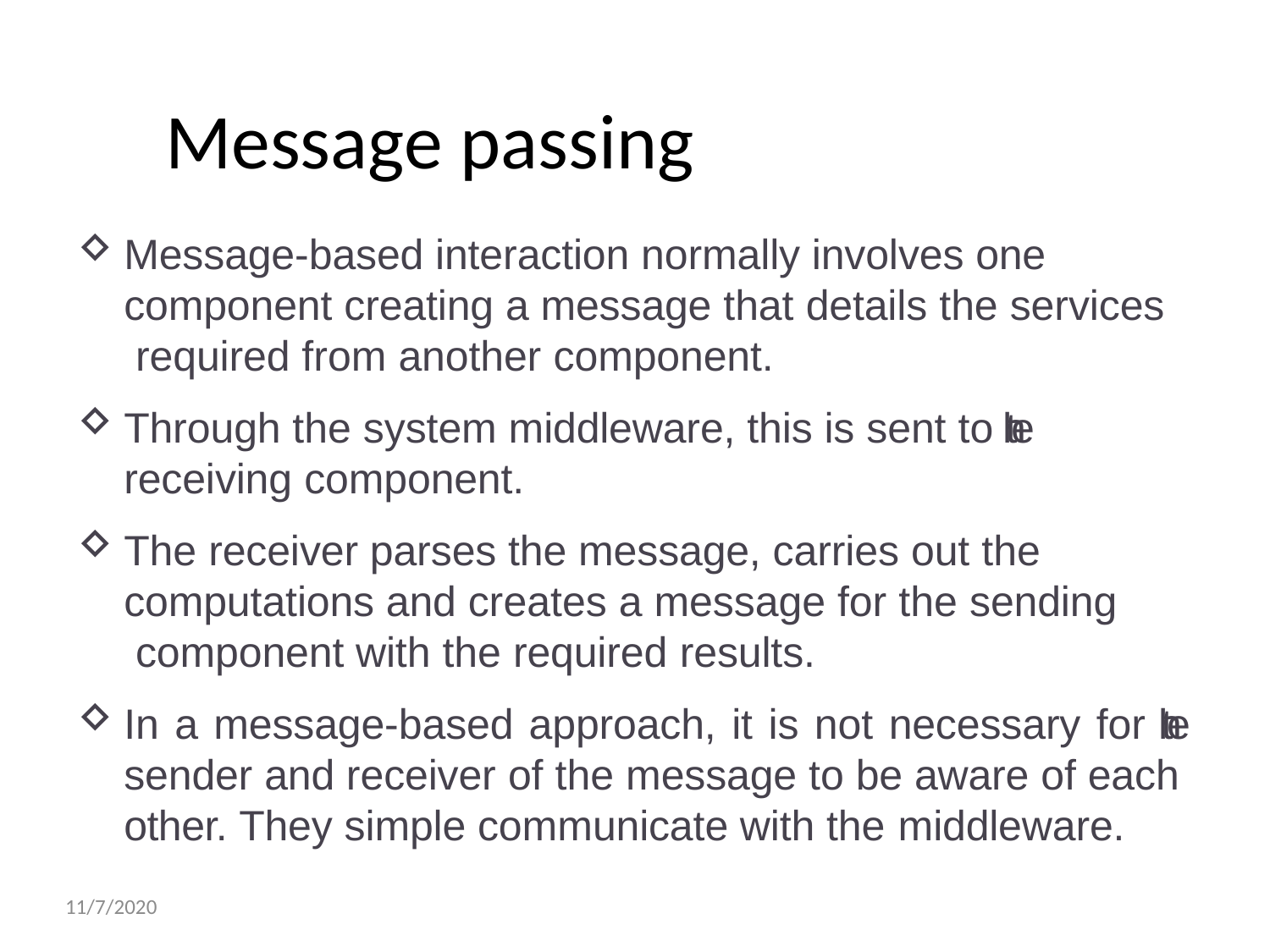

# Message passing
Message-based interaction normally involves one  component creating a message that details the services  required from another component.
Through the system middleware, this is sent to the  receiving component.
The receiver parses the message, carries out the  computations and creates a message for the sending  component with the required results.
In a message-based approach, it is not necessary for the  sender and receiver of the message to be aware of each  other. They simple communicate with the middleware.
11/7/2020